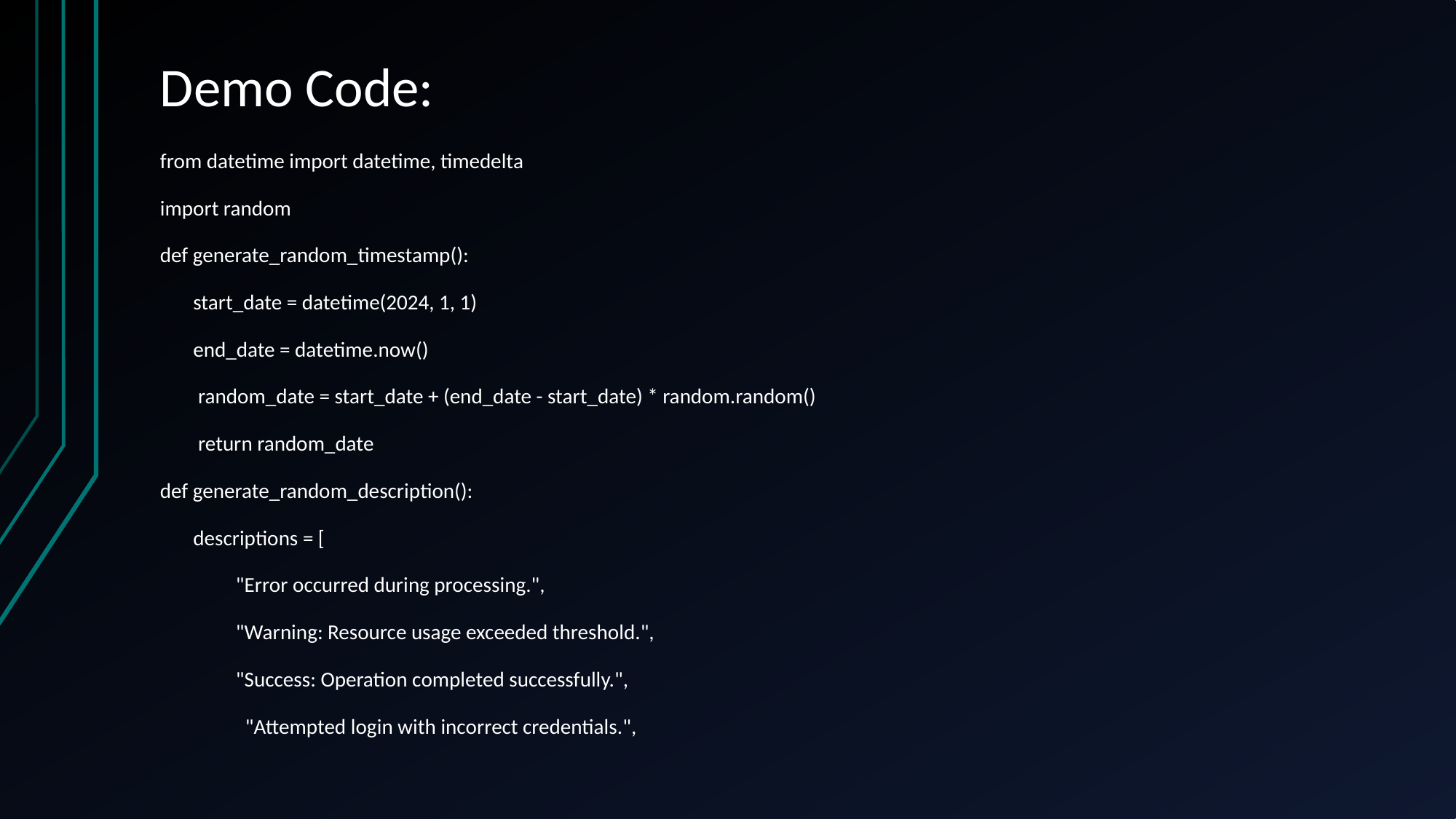

# Demo Code:
from datetime import datetime, timedelta
import random
def generate_random_timestamp():
       start_date = datetime(2024, 1, 1)
       end_date = datetime.now()
        random_date = start_date + (end_date - start_date) * random.random()
        return random_date
def generate_random_description():
       descriptions = [
                "Error occurred during processing.",
                "Warning: Resource usage exceeded threshold.",
                "Success: Operation completed successfully.",
                  "Attempted login with incorrect credentials.",